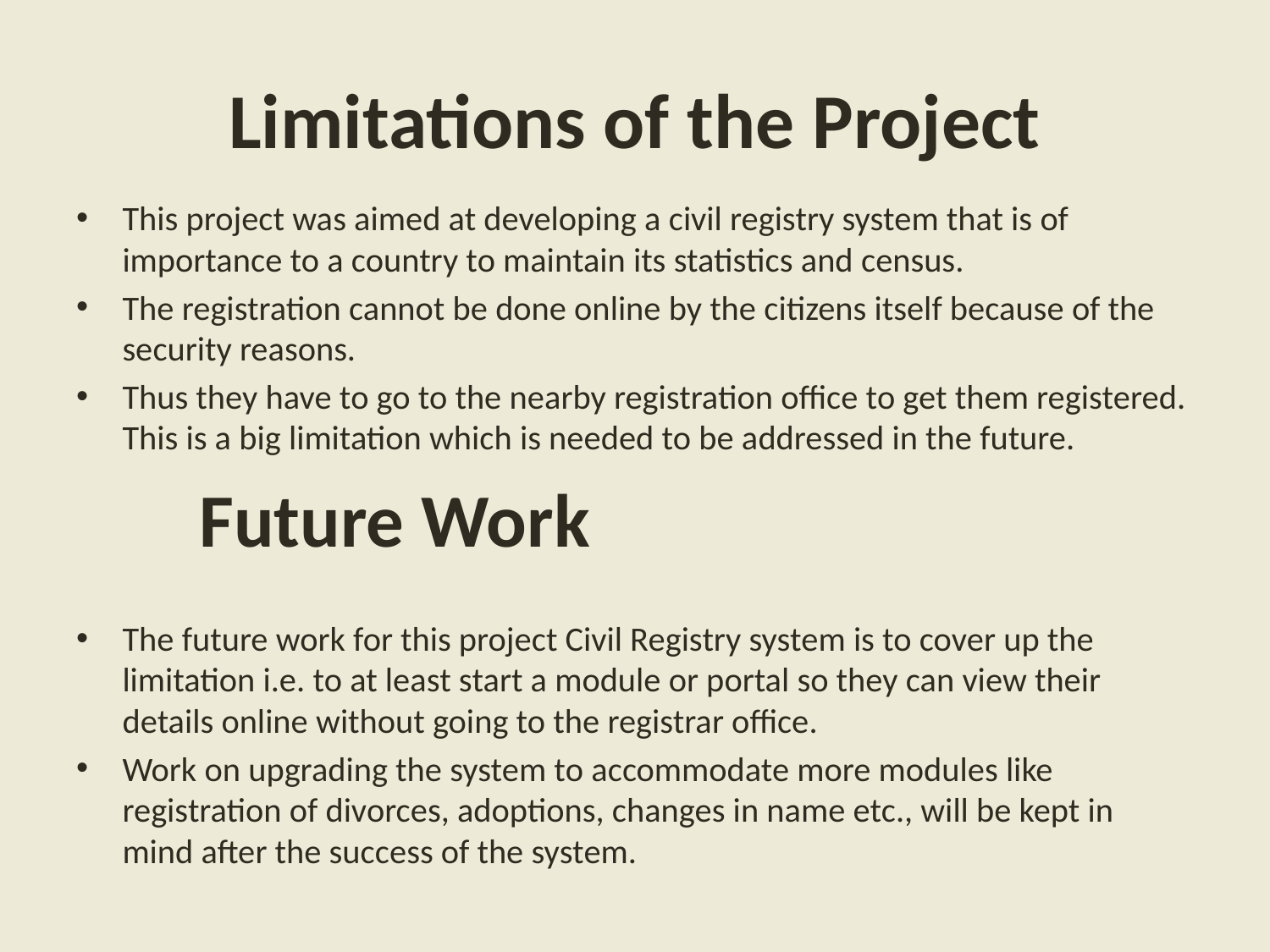

# Limitations of the Project
This project was aimed at developing a civil registry system that is of importance to a country to maintain its statistics and census.
The registration cannot be done online by the citizens itself because of the security reasons.
Thus they have to go to the nearby registration office to get them registered. This is a big limitation which is needed to be addressed in the future.
		Future Work

The future work for this project Civil Registry system is to cover up the limitation i.e. to at least start a module or portal so they can view their details online without going to the registrar office.
Work on upgrading the system to accommodate more modules like registration of divorces, adoptions, changes in name etc., will be kept in mind after the success of the system.